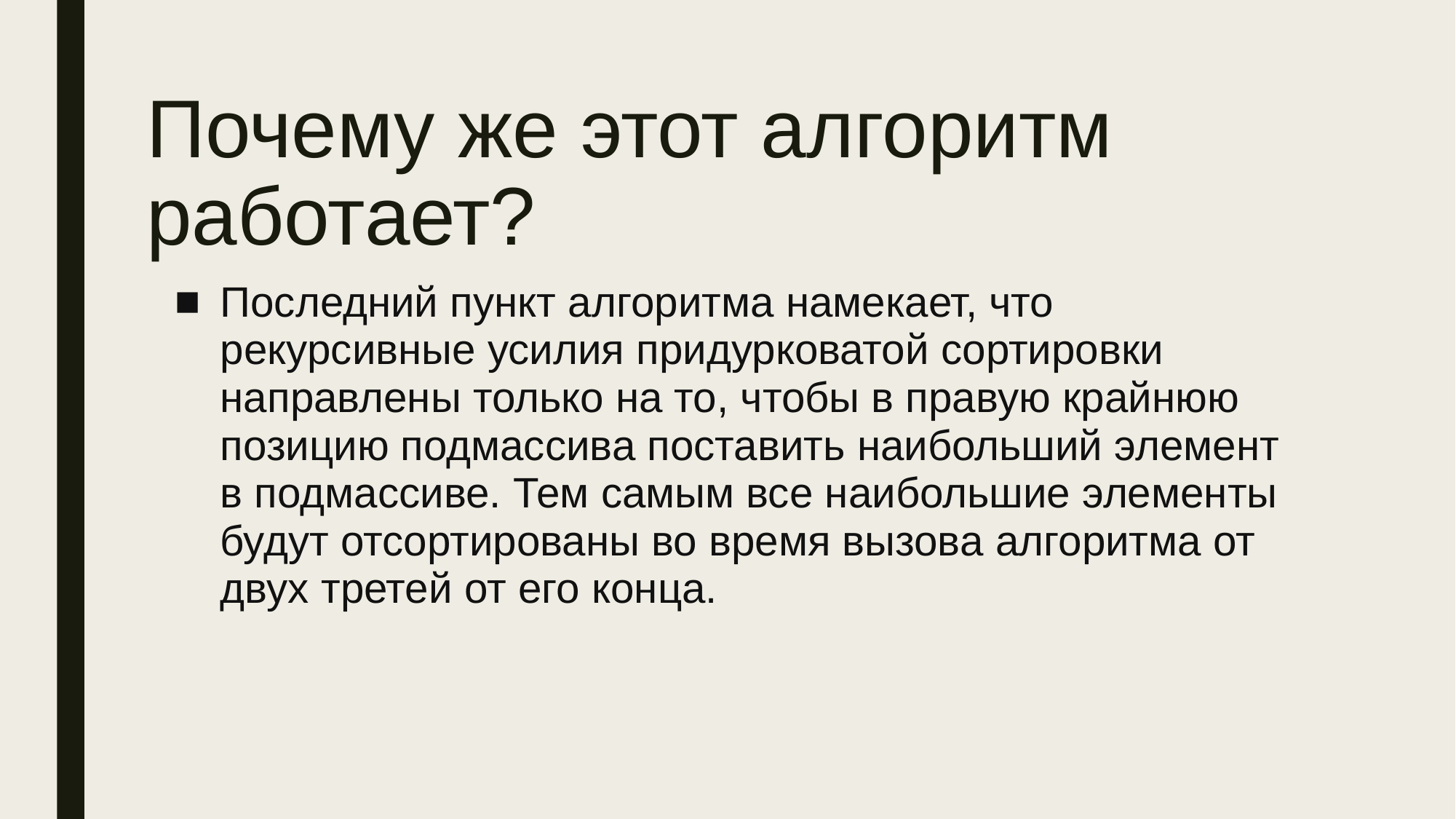

# Почему же этот алгоритм работает?
Последний пункт алгоритма намекает, что рекурсивные усилия придурковатой сортировки направлены только на то, чтобы в правую крайнюю позицию подмассива поставить наибольший элемент в подмассиве. Тем самым все наибольшие элементы будут отсортированы во время вызова алгоритма от двух третей от его конца.